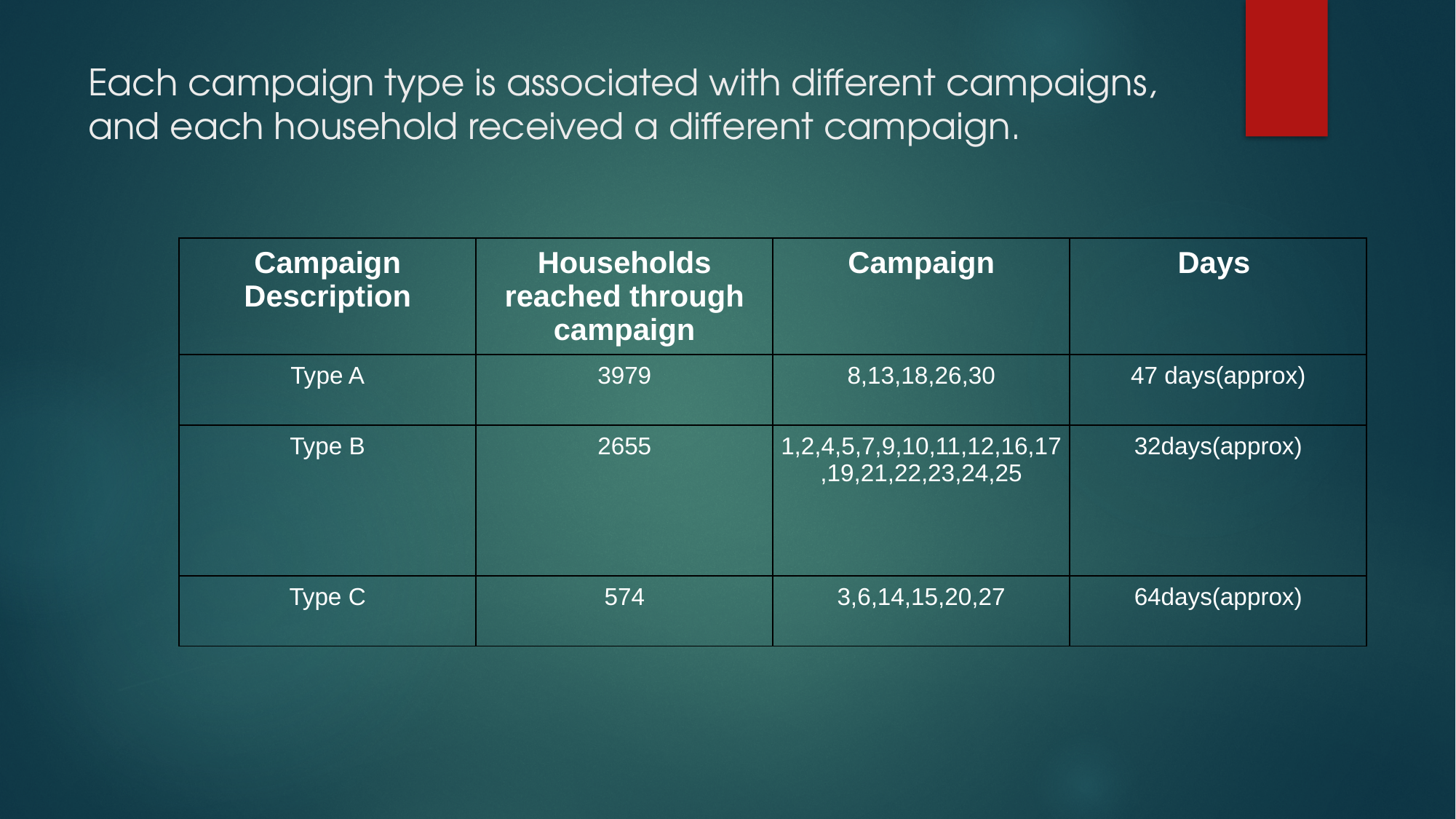

# Each campaign type is associated with different campaigns, and each household received a different campaign.
| Campaign Description | Households reached through campaign | Campaign | Days |
| --- | --- | --- | --- |
| Type A | 3979 | 8,13,18,26,30 | 47 days(approx) |
| Type B | 2655 | 1,2,4,5,7,9,10,11,12,16,17,19,21,22,23,24,25 | 32days(approx) |
| Type C | 574 | 3,6,14,15,20,27 | 64days(approx) |